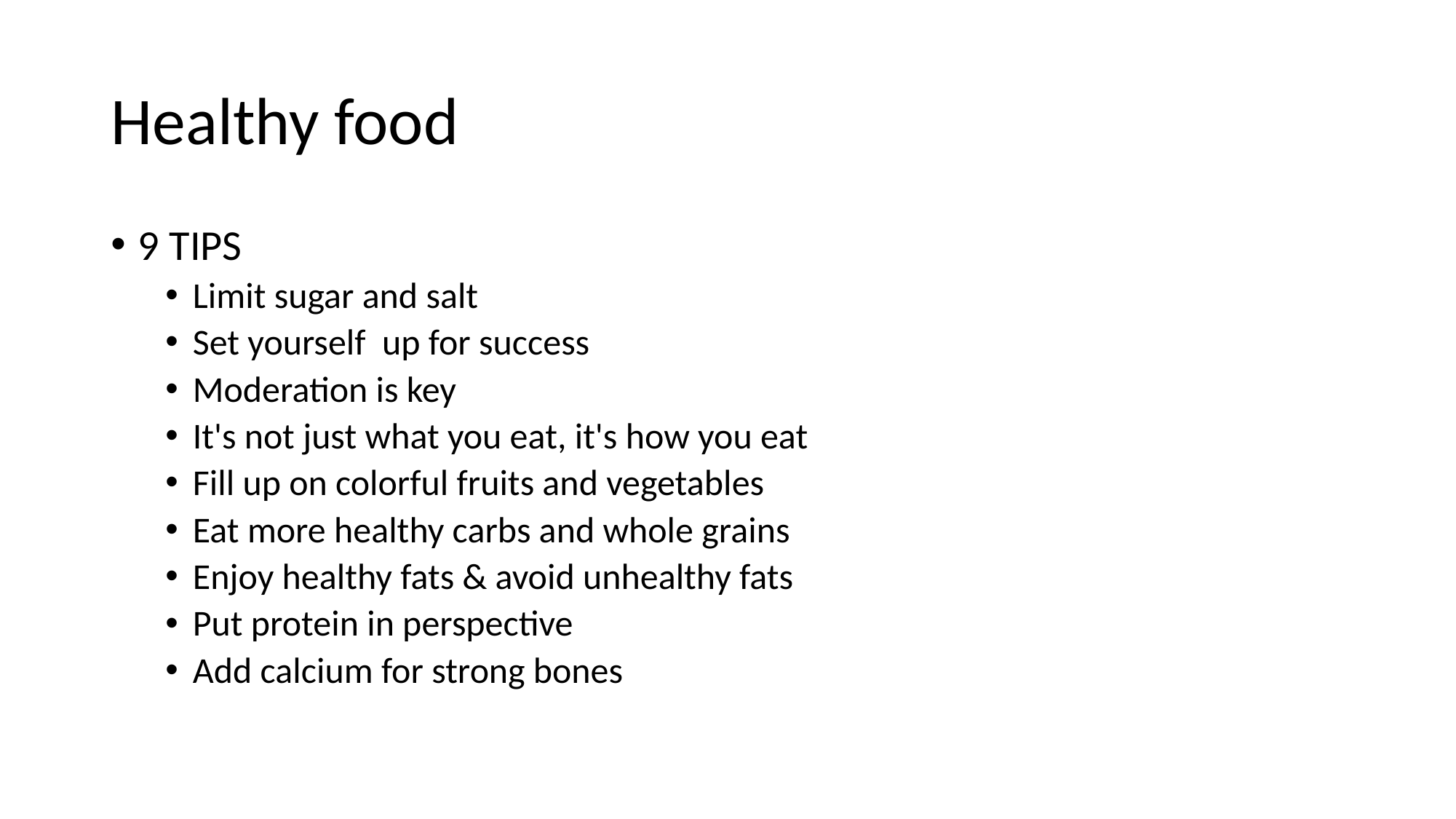

# Healthy food
9 TIPS
Limit sugar and salt
Set yourself  up for success
Moderation is key
It's not just what you eat, it's how you eat
Fill up on colorful fruits and vegetables
Eat more healthy carbs and whole grains
Enjoy healthy fats & avoid unhealthy fats
Put protein in perspective
Add calcium for strong bones